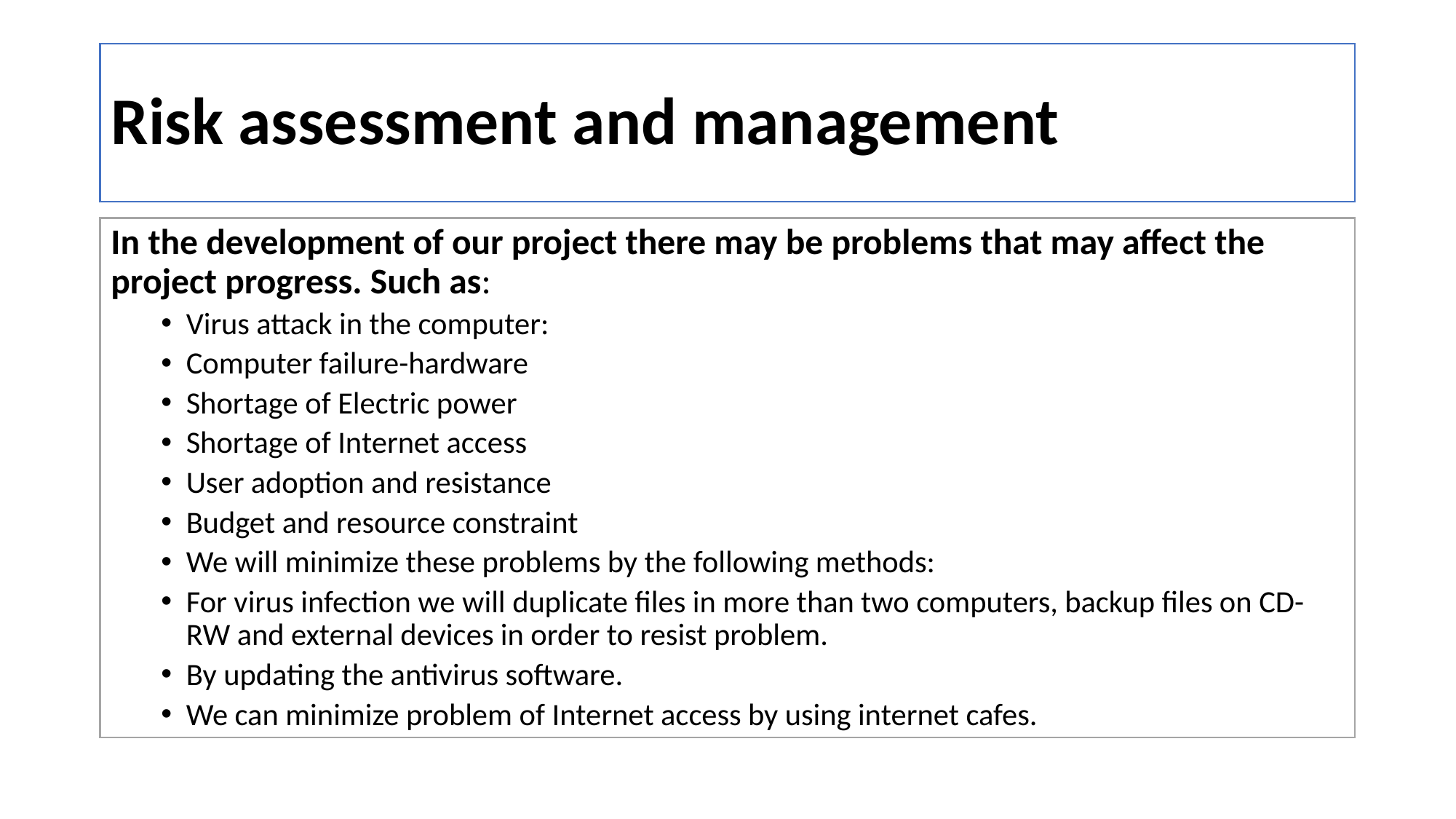

# Risk assessment and management
In the development of our project there may be problems that may affect the project progress. Such as:
Virus attack in the computer:
Computer failure-hardware
Shortage of Electric power
Shortage of Internet access
User adoption and resistance
Budget and resource constraint
We will minimize these problems by the following methods:
For virus infection we will duplicate files in more than two computers, backup files on CD-RW and external devices in order to resist problem.
By updating the antivirus software.
We can minimize problem of Internet access by using internet cafes.